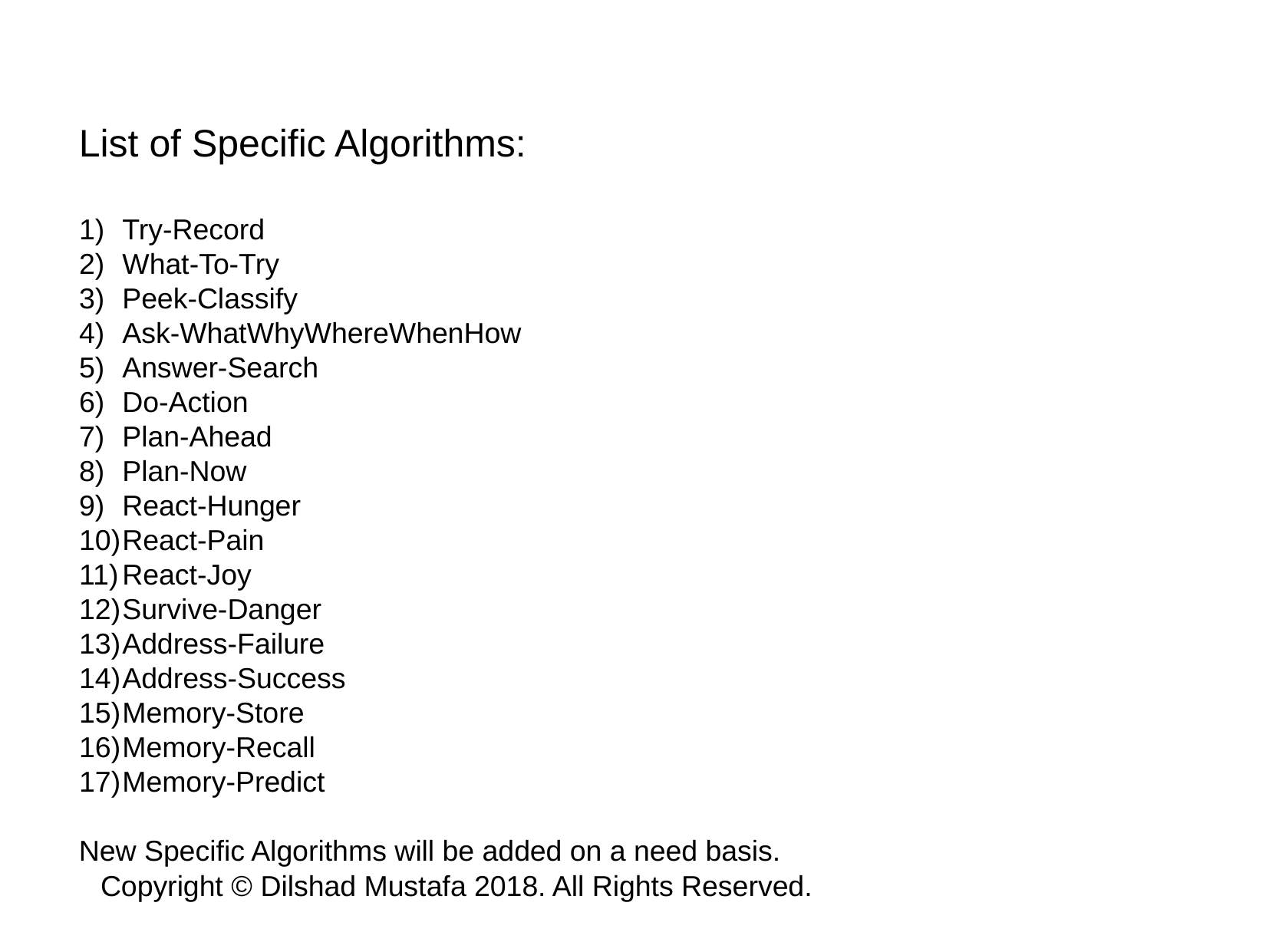

List of Specific Algorithms:

Try-Record
What-To-Try
Peek-Classify
Ask-WhatWhyWhereWhenHow
Answer-Search
Do-Action
Plan-Ahead
Plan-Now
React-Hunger
React-Pain
React-Joy
Survive-Danger
Address-Failure
Address-Success
Memory-Store
Memory-Recall
Memory-Predict

New Specific Algorithms will be added on a need basis.

Copyright © Dilshad Mustafa 2018. All Rights Reserved.